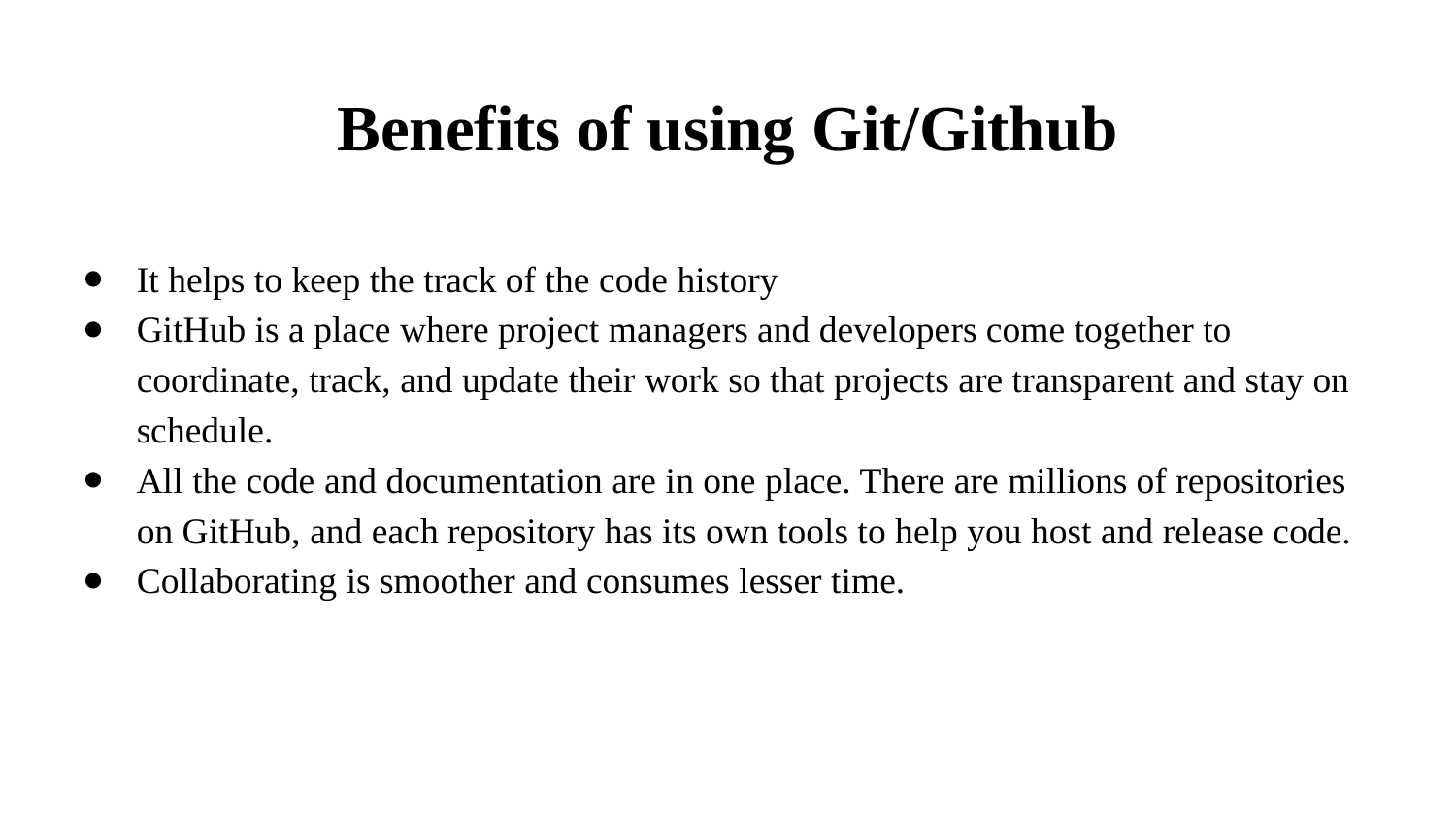

Benefits of using Git/Github
It helps to keep the track of the code history
GitHub is a place where project managers and developers come together to coordinate, track, and update their work so that projects are transparent and stay on schedule.
All the code and documentation are in one place. There are millions of repositories on GitHub, and each repository has its own tools to help you host and release code.
Collaborating is smoother and consumes lesser time.